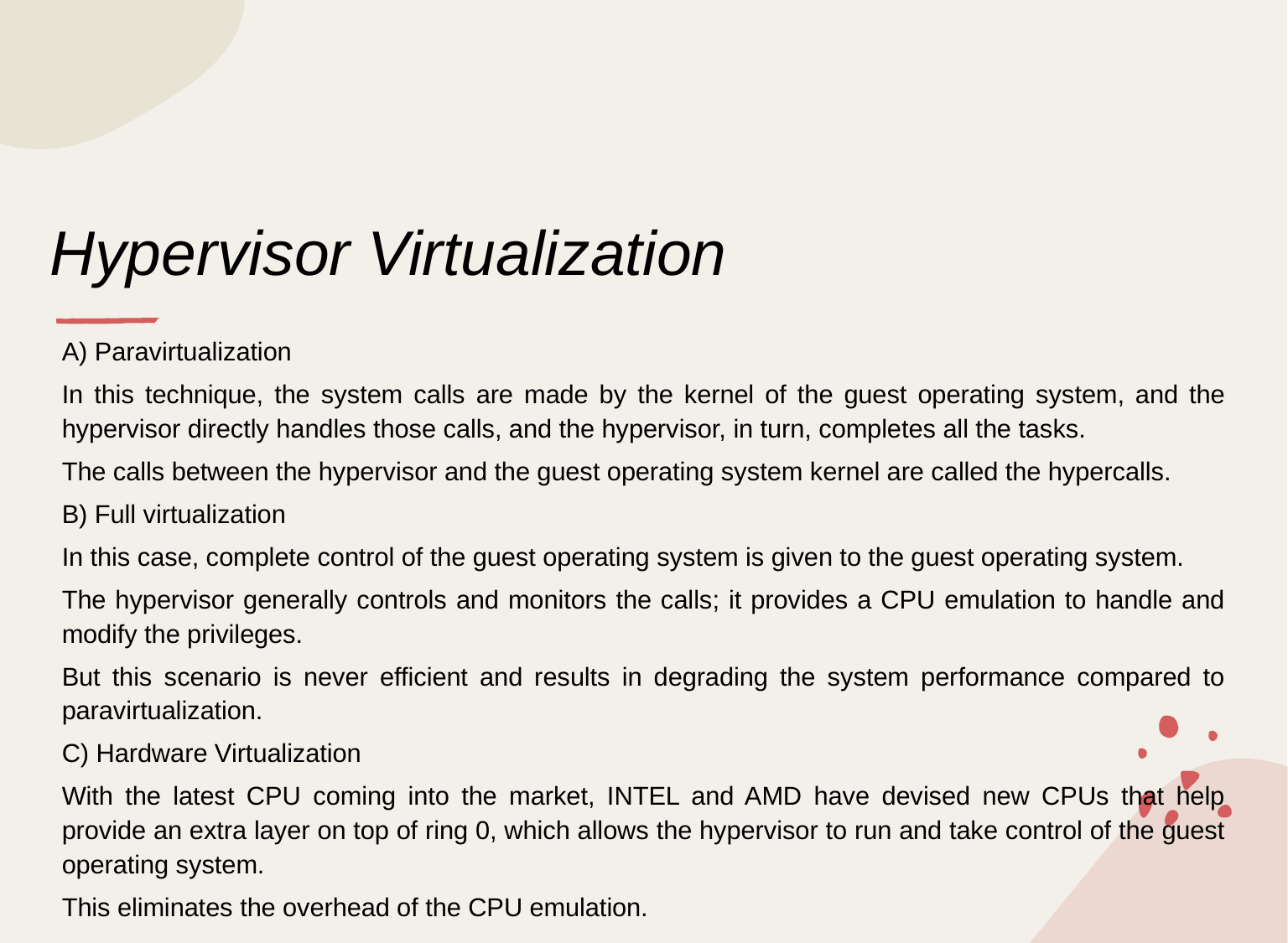

# Hypervisor Virtualization
A) Paravirtualization
In this technique, the system calls are made by the kernel of the guest operating system, and the hypervisor directly handles those calls, and the hypervisor, in turn, completes all the tasks.
The calls between the hypervisor and the guest operating system kernel are called the hypercalls.
B) Full virtualization
In this case, complete control of the guest operating system is given to the guest operating system.
The hypervisor generally controls and monitors the calls; it provides a CPU emulation to handle and modify the privileges.
But this scenario is never efficient and results in degrading the system performance compared to paravirtualization.
C) Hardware Virtualization
With the latest CPU coming into the market, INTEL and AMD have devised new CPUs that help provide an extra layer on top of ring 0, which allows the hypervisor to run and take control of the guest operating system.
This eliminates the overhead of the CPU emulation.